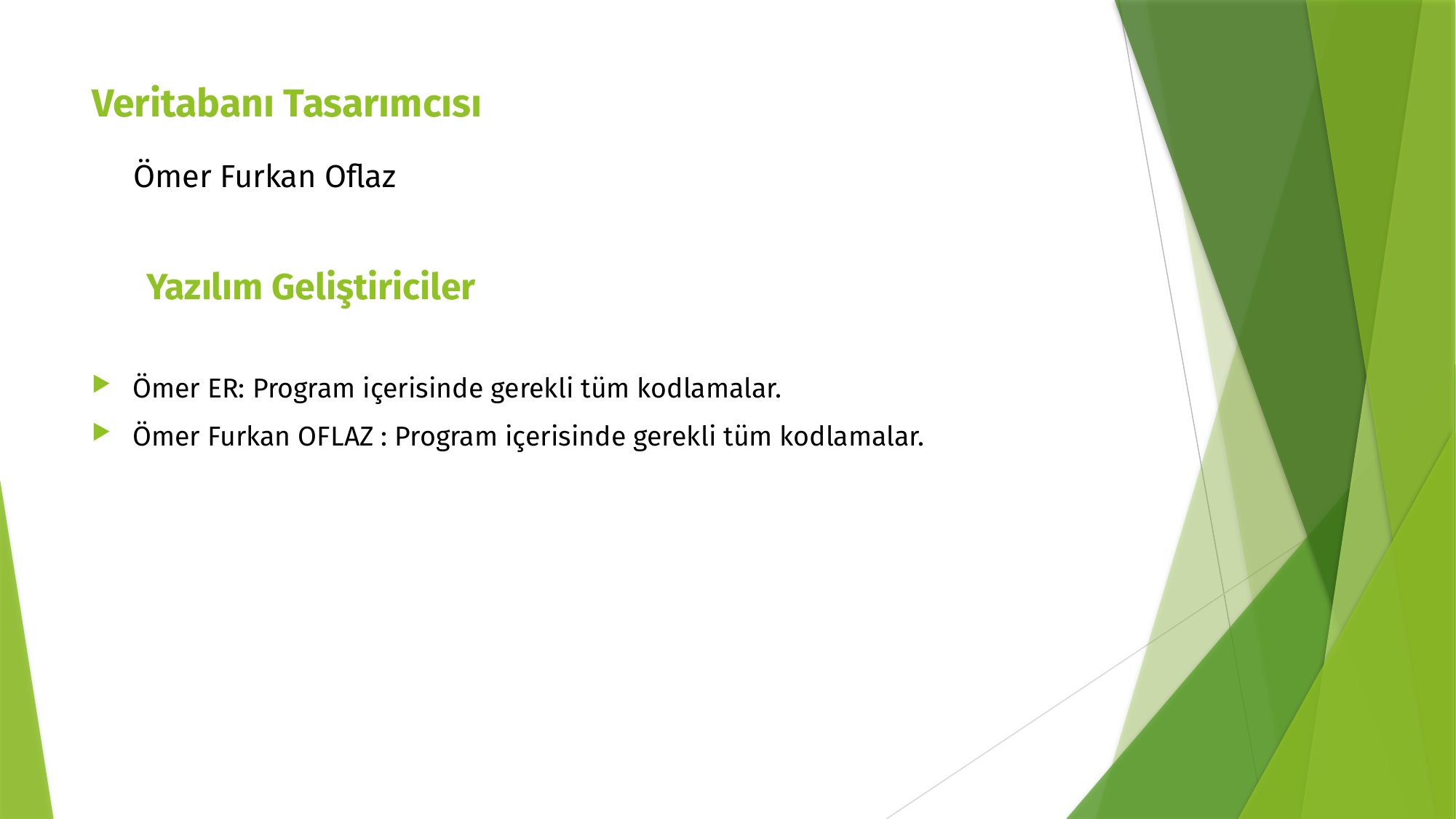

# Veritabanı Tasarımcısı   Ömer Furkan Oflaz
Yazılım Geliştiriciler

Ömer ER: Program içerisinde gerekli tüm kodlamalar.
Ömer Furkan OFLAZ : Program içerisinde gerekli tüm kodlamalar.